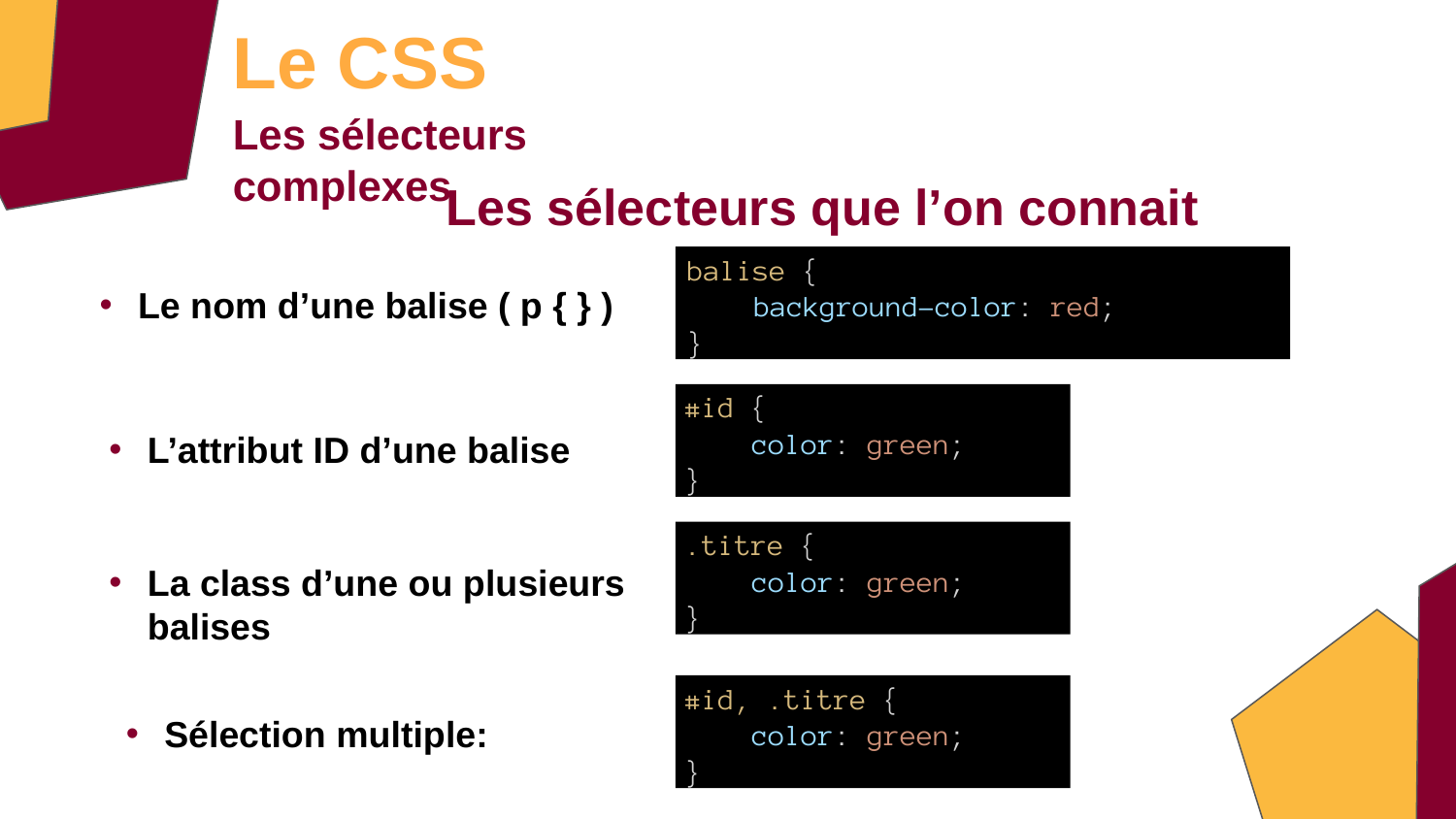

Le CSS
Les sélecteurs  complexes
# Les sélecteurs que l’on connait
balise {
background-color: red;
}
Le nom d’une balise ( p { } )
#id {
color: green;
}
L’attribut ID d’une balise
.titre {
color: green;
}
La class d’une ou plusieurs balises
#id, .titre {
color: green;
}
Sélection multiple: